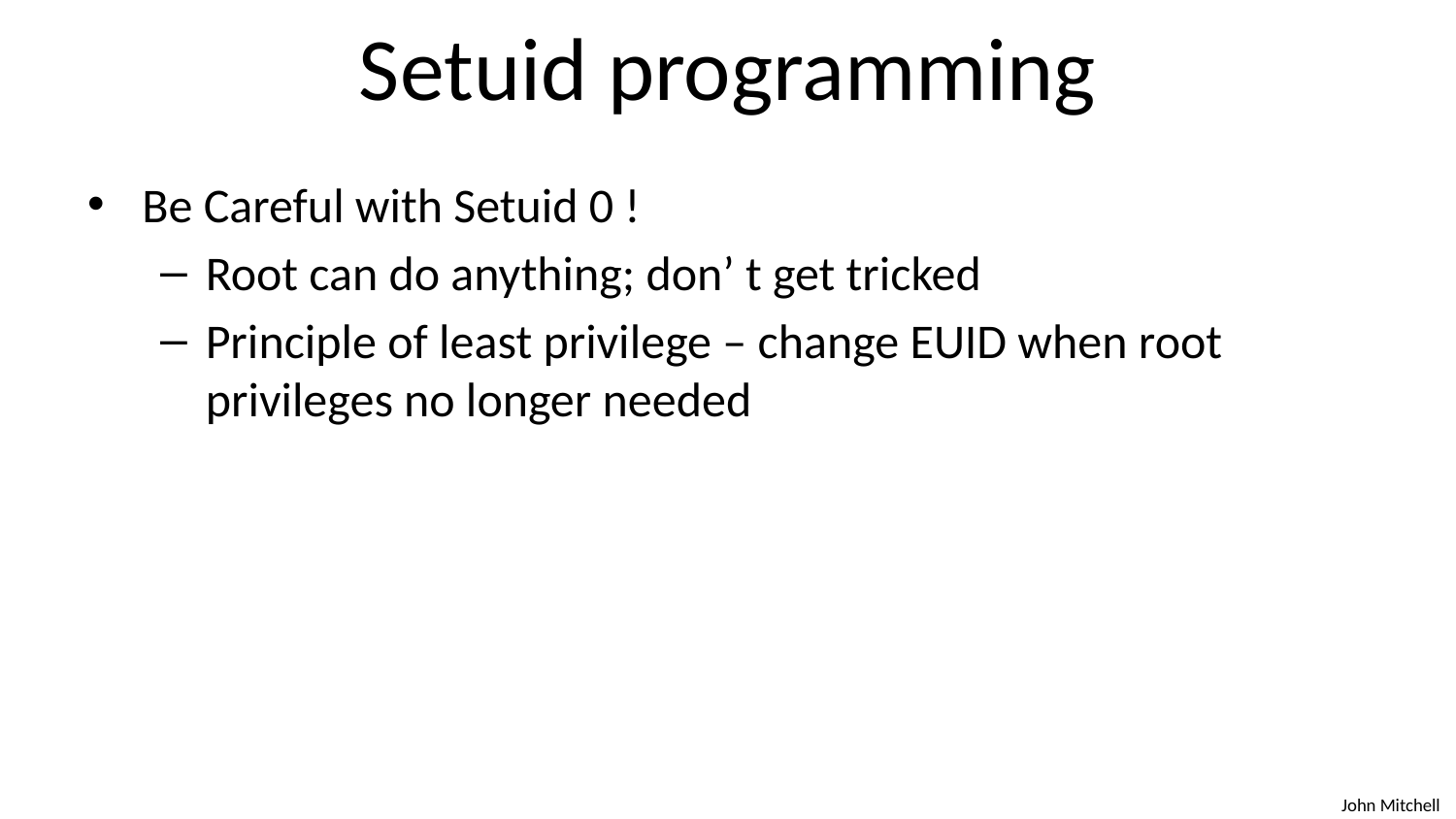

# Setuid programming
Be Careful with Setuid 0 !
Root can do anything; don’ t get tricked
Principle of least privilege – change EUID when root privileges no longer needed